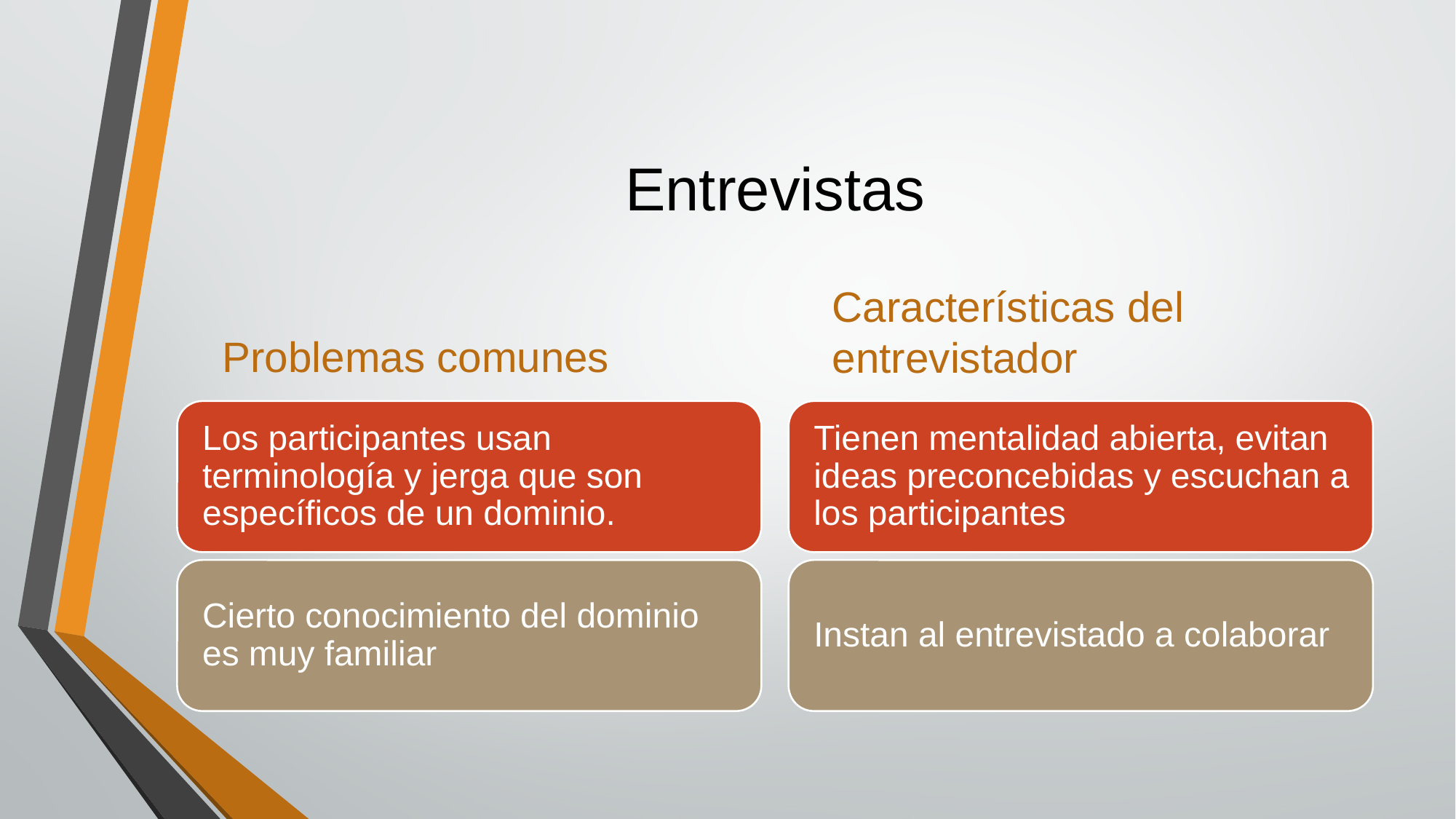

# Entrevistas
Problemas comunes
Características del entrevistador
Los participantes usan terminología y jerga que son específicos de un dominio.
Cierto conocimiento del dominio es muy familiar
Tienen mentalidad abierta, evitan ideas preconcebidas y escuchan a los participantes
Instan al entrevistado a colaborar